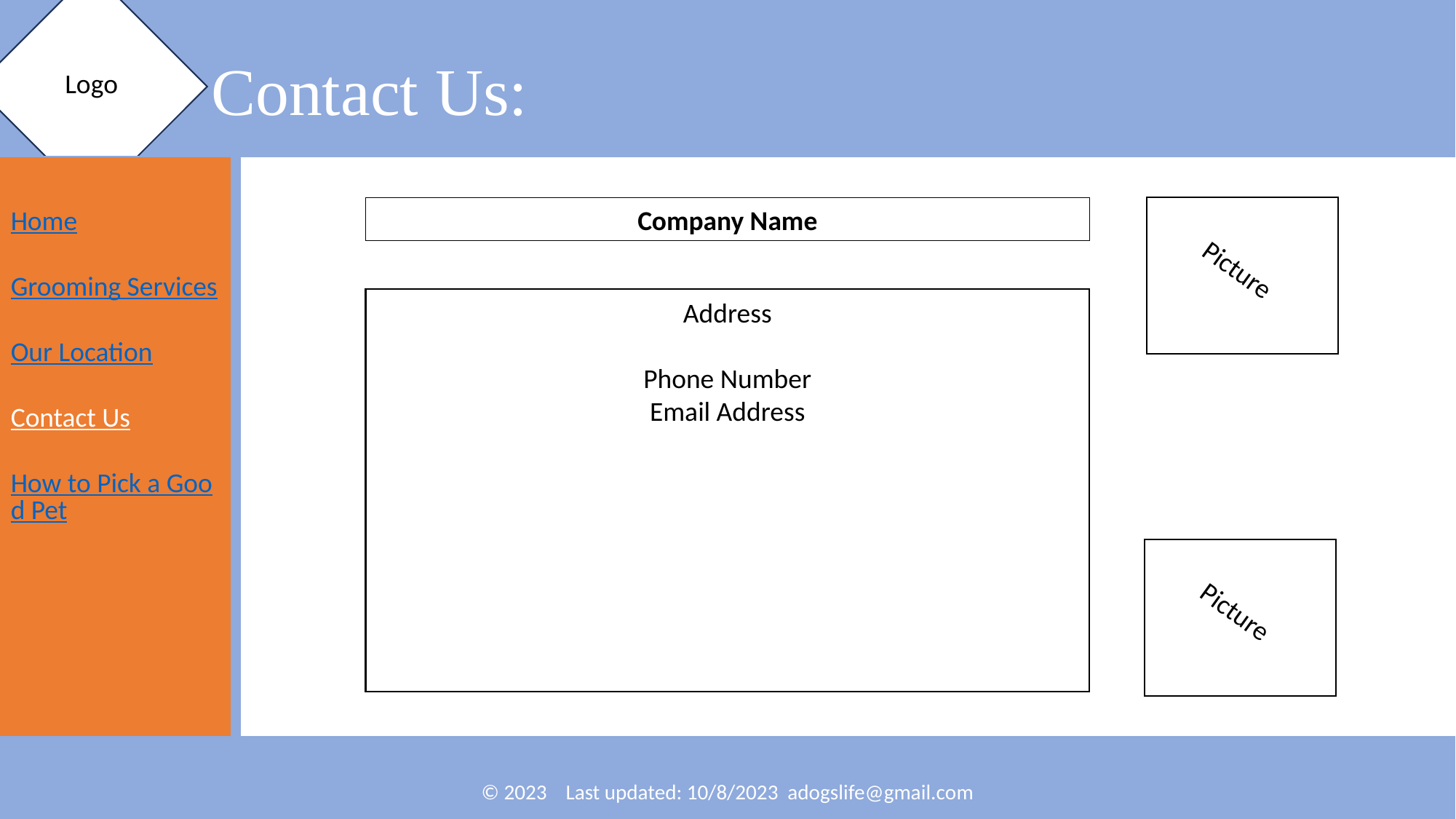

Logo
Contact Us:

Home

Grooming Services

Our Location

Contact Us

How to Pick a Good Pet
Company Name

Picture

Address

Phone Number
Email Address

Picture

© 2023    Last updated: 10/8/2023  adogslife@gmail.com